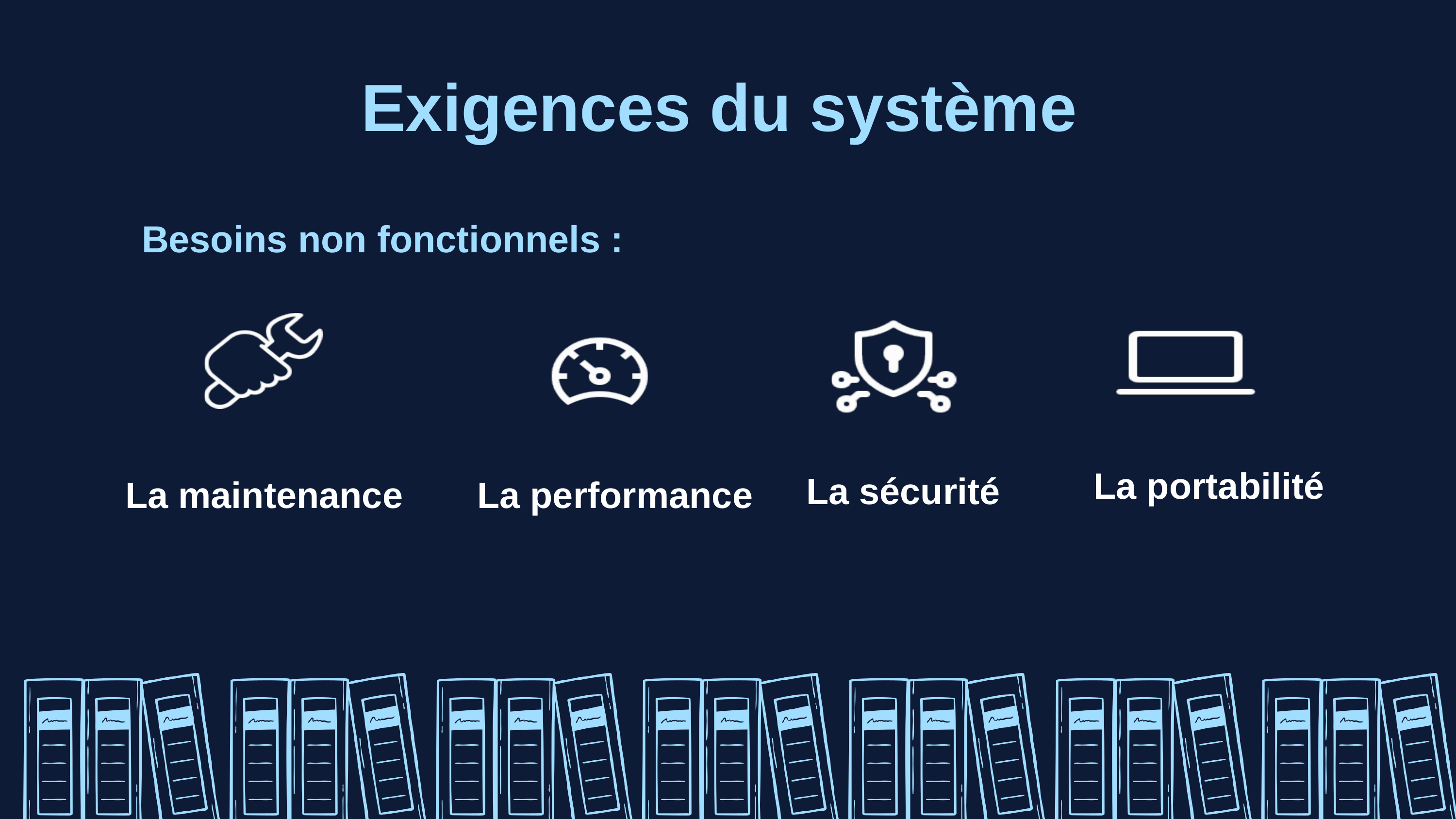

Exigences du système
Besoins non fonctionnels :

La portabilité
La sécurité
La maintenance
La performance